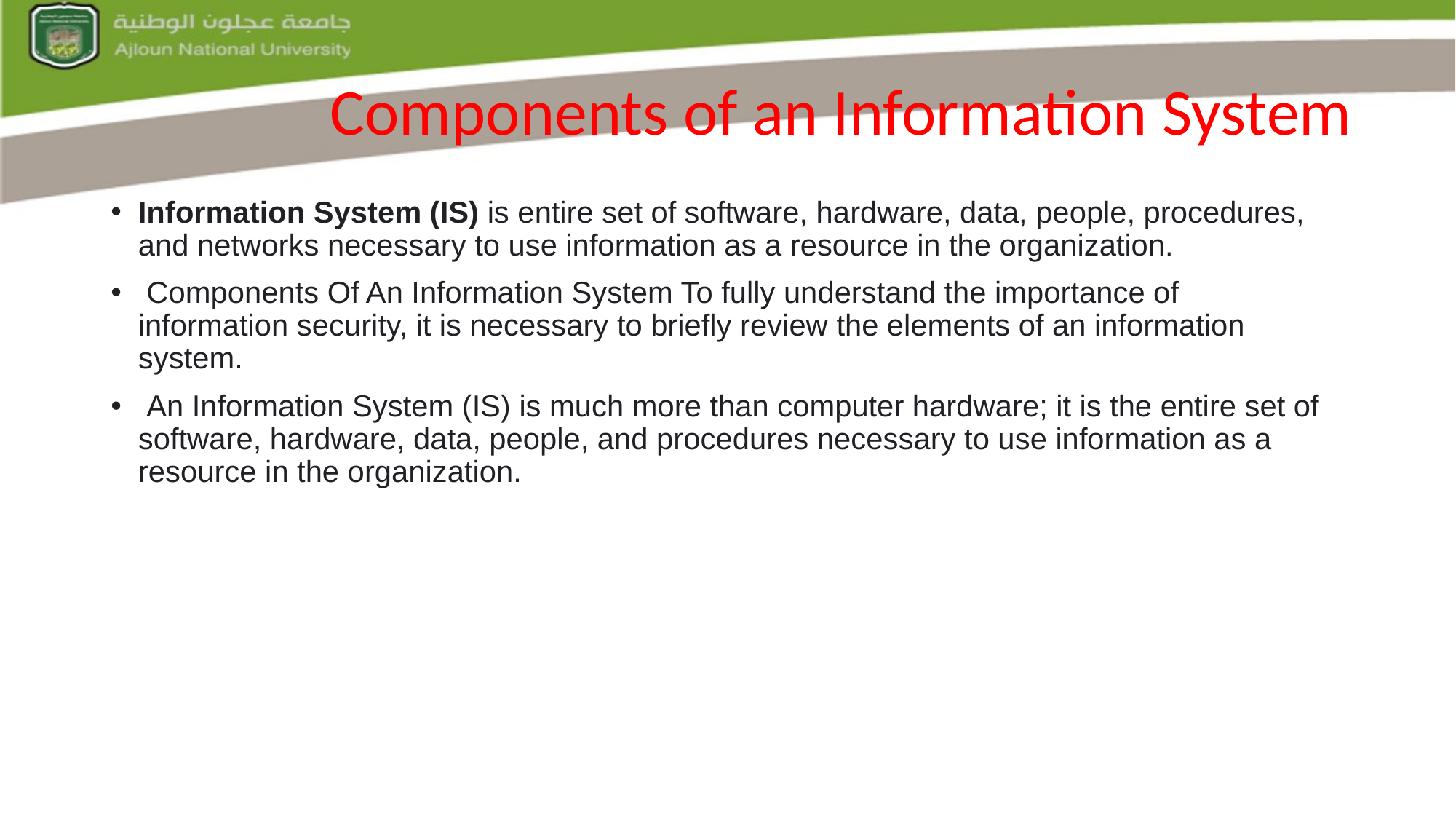

# Components of an Information System
Information System (IS) is entire set of software, hardware, data, people, procedures, and networks necessary to use information as a resource in the organization.
 Components Of An Information System To fully understand the importance of information security, it is necessary to briefly review the elements of an information system.
 An Information System (IS) is much more than computer hardware; it is the entire set of software, hardware, data, people, and procedures necessary to use information as a resource in the organization.